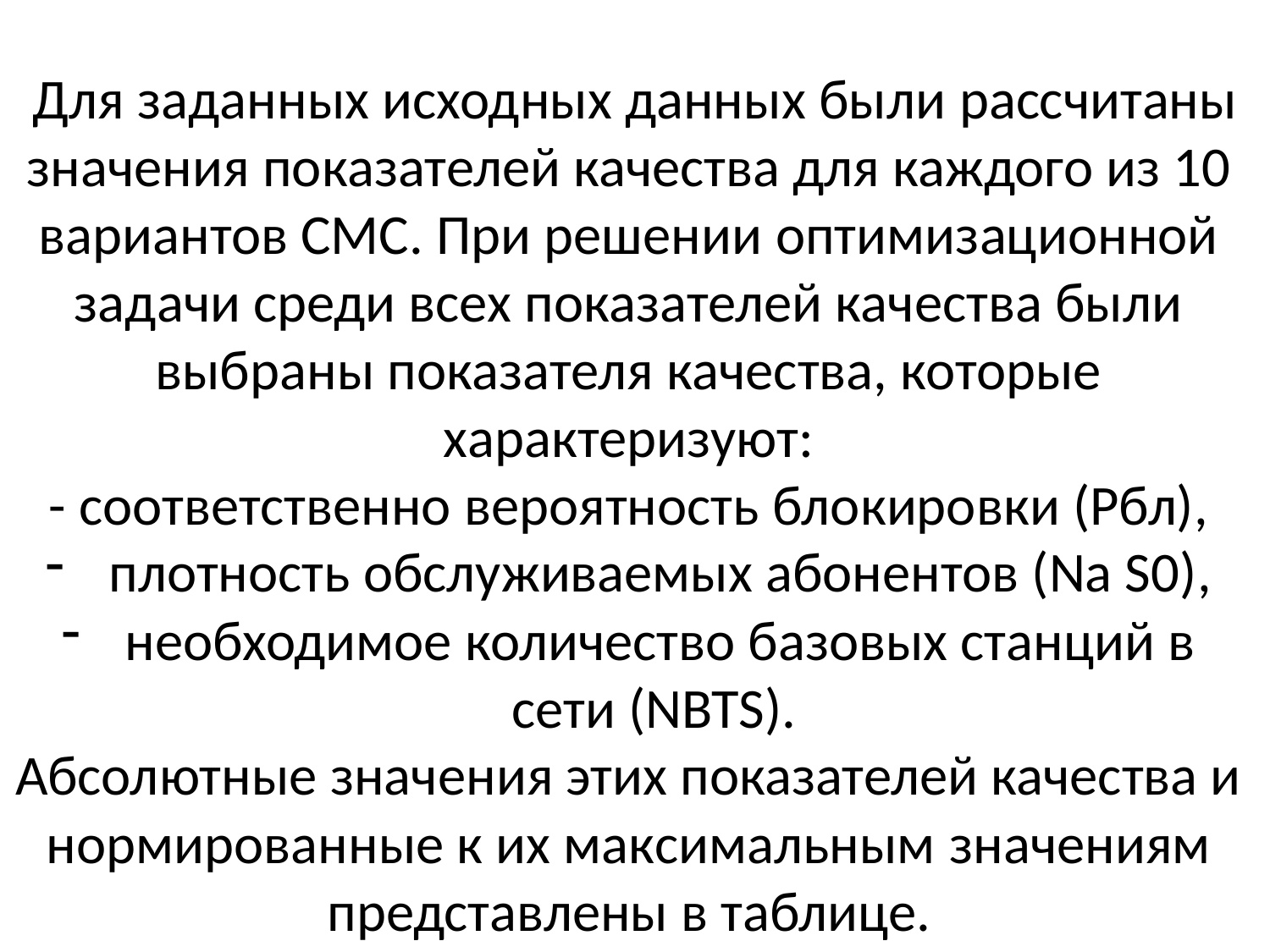

Для заданных исходных данных были рассчитаны значения показателей качества для каждого из 10 вариантов СМС. При решении оптимизационной задачи среди всех показателей качества были выбраны показателя качества, которые характеризуют:
 - соответственно вероятность блокировки (Pбл),
плотность обслуживаемых абонентов (Na S0),
необходимое количество базовых станций в сети (NBTS).
Абсолютные значения этих показателей качества и нормированные к их максимальным значениям представлены в таблице.